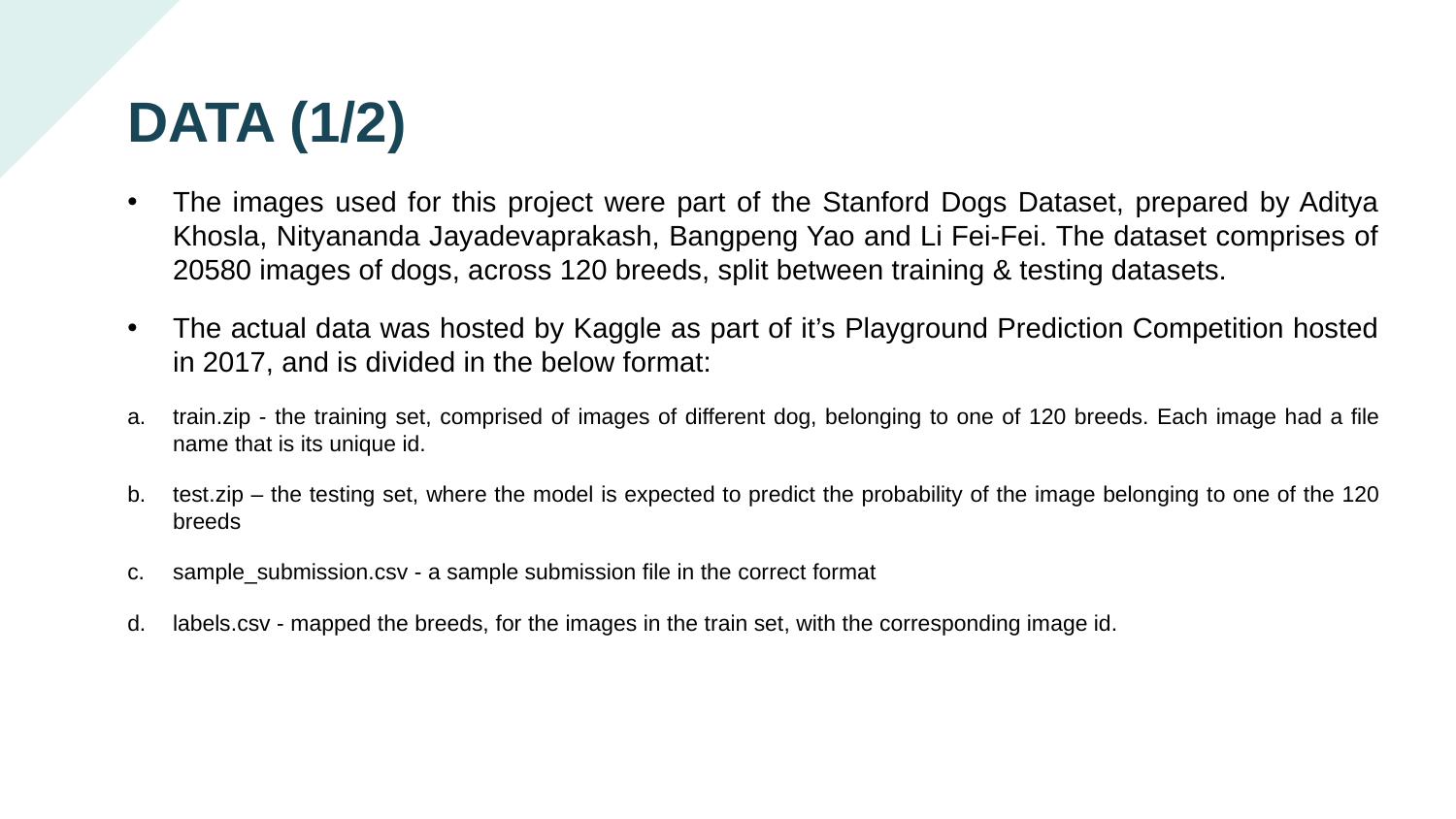

# DATA (1/2)
The images used for this project were part of the Stanford Dogs Dataset, prepared by Aditya Khosla, Nityananda Jayadevaprakash, Bangpeng Yao and Li Fei-Fei. The dataset comprises of 20580 images of dogs, across 120 breeds, split between training & testing datasets.
The actual data was hosted by Kaggle as part of it’s Playground Prediction Competition hosted in 2017, and is divided in the below format:
train.zip - the training set, comprised of images of different dog, belonging to one of 120 breeds. Each image had a file name that is its unique id.
test.zip – the testing set, where the model is expected to predict the probability of the image belonging to one of the 120 breeds
sample_submission.csv - a sample submission file in the correct format
labels.csv - mapped the breeds, for the images in the train set, with the corresponding image id.